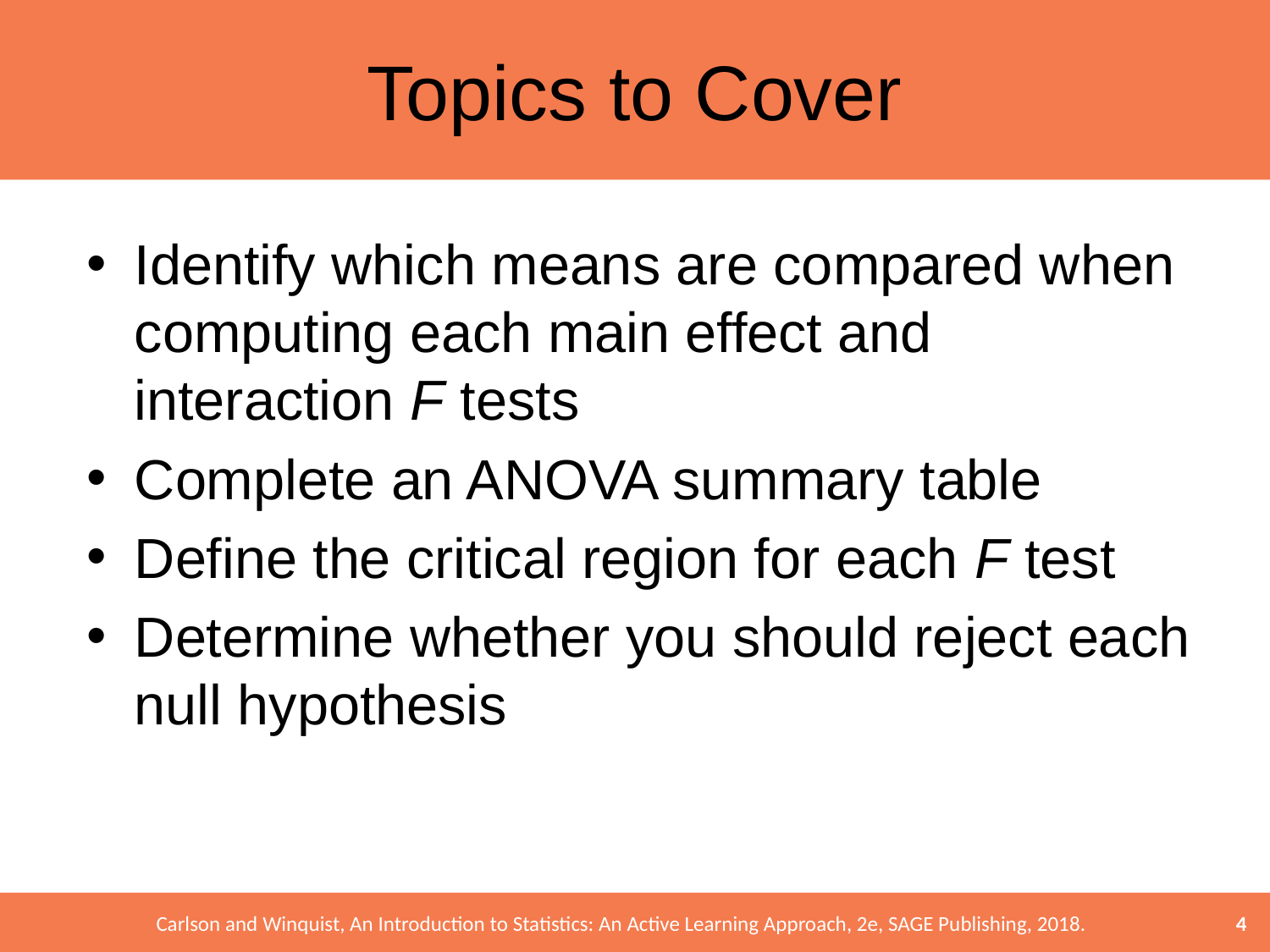

# Topics to Cover
Identify which means are compared when computing each main effect and interaction F tests
Complete an ANOVA summary table
Define the critical region for each F test
Determine whether you should reject each null hypothesis

4
Carlson and Winquist, An Introduction to Statistics: An Active Learning Approach, 2e, SAGE Publishing, 2018.